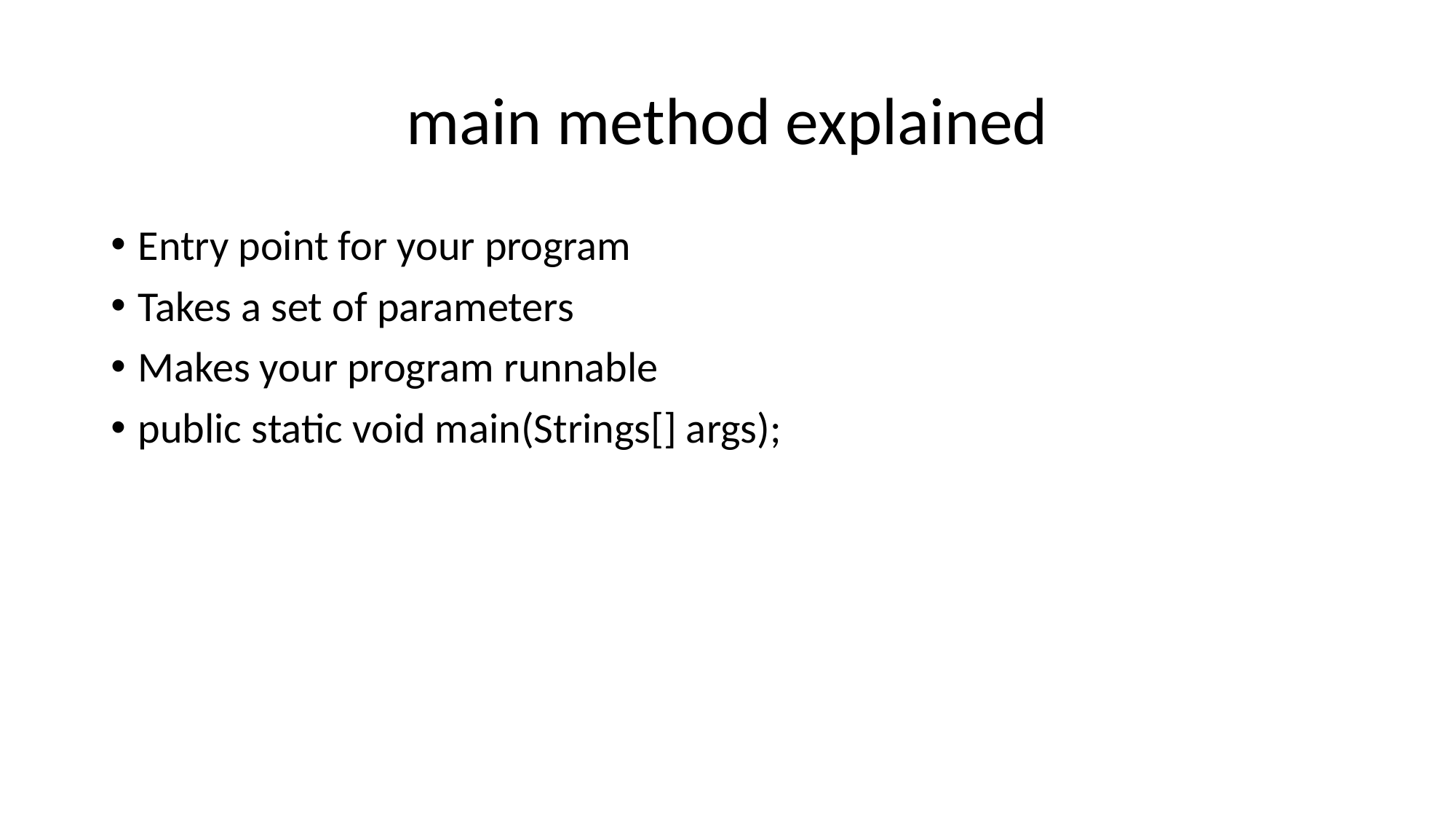

# main method explained
Entry point for your program
Takes a set of parameters
Makes your program runnable
public static void main(Strings[] args);